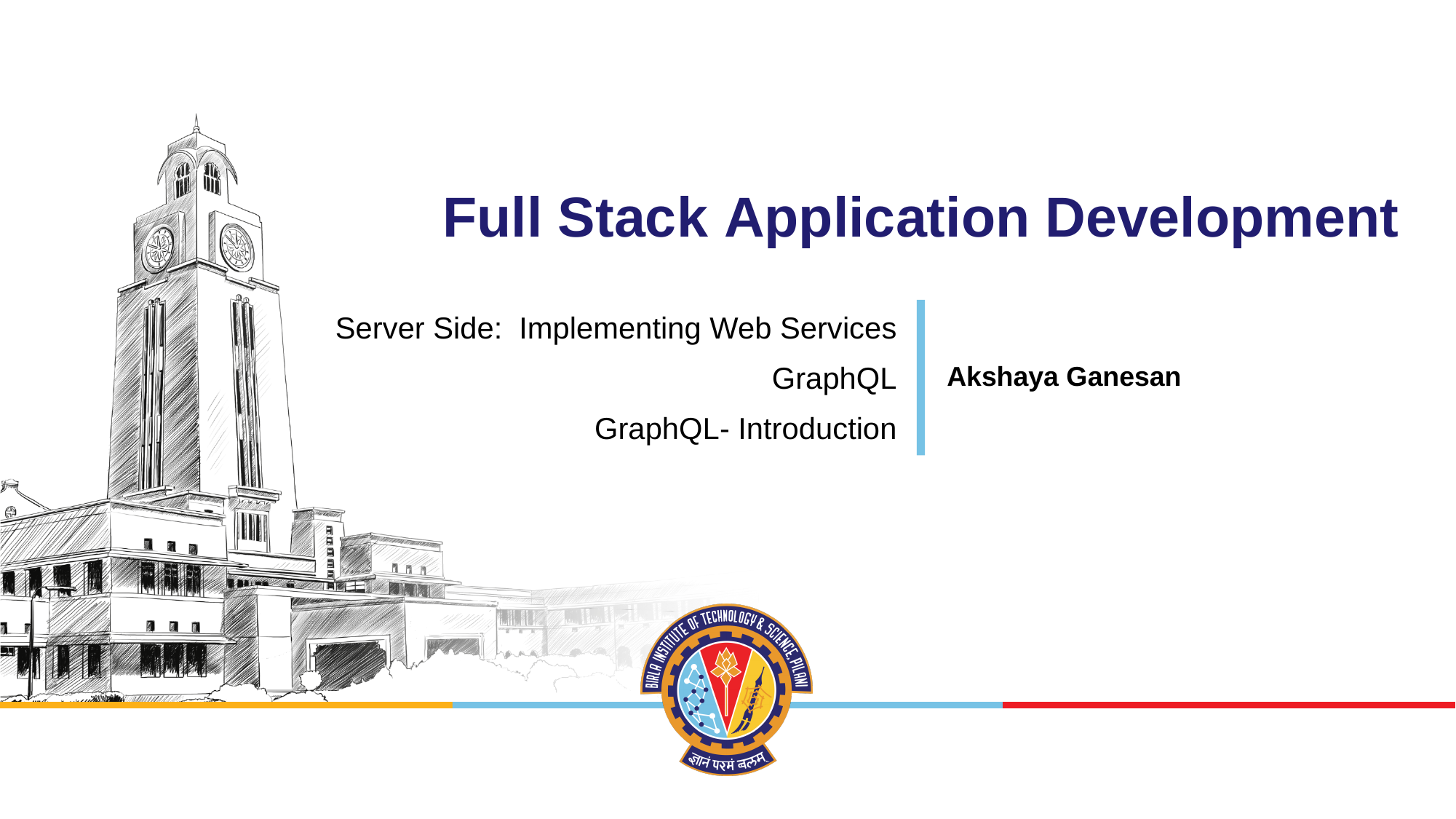

# Full Stack Application Development
Server Side:  Implementing Web Services
GraphQL
GraphQL- Introduction
Akshaya Ganesan